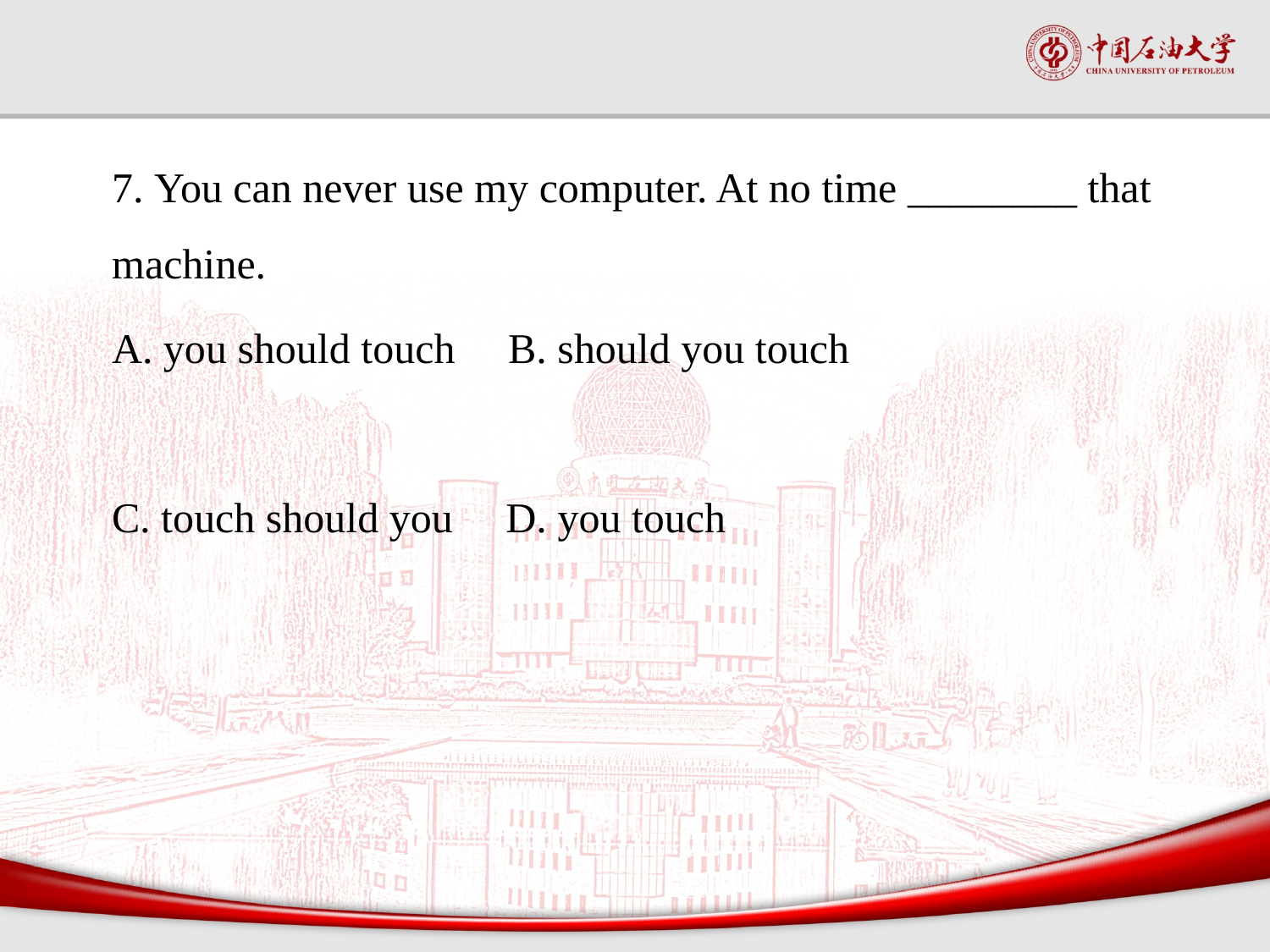

#
7. You can never use my computer. At no time ________ that machine.
A. you should touch     B. should you touch

C. touch should you     D. you touch